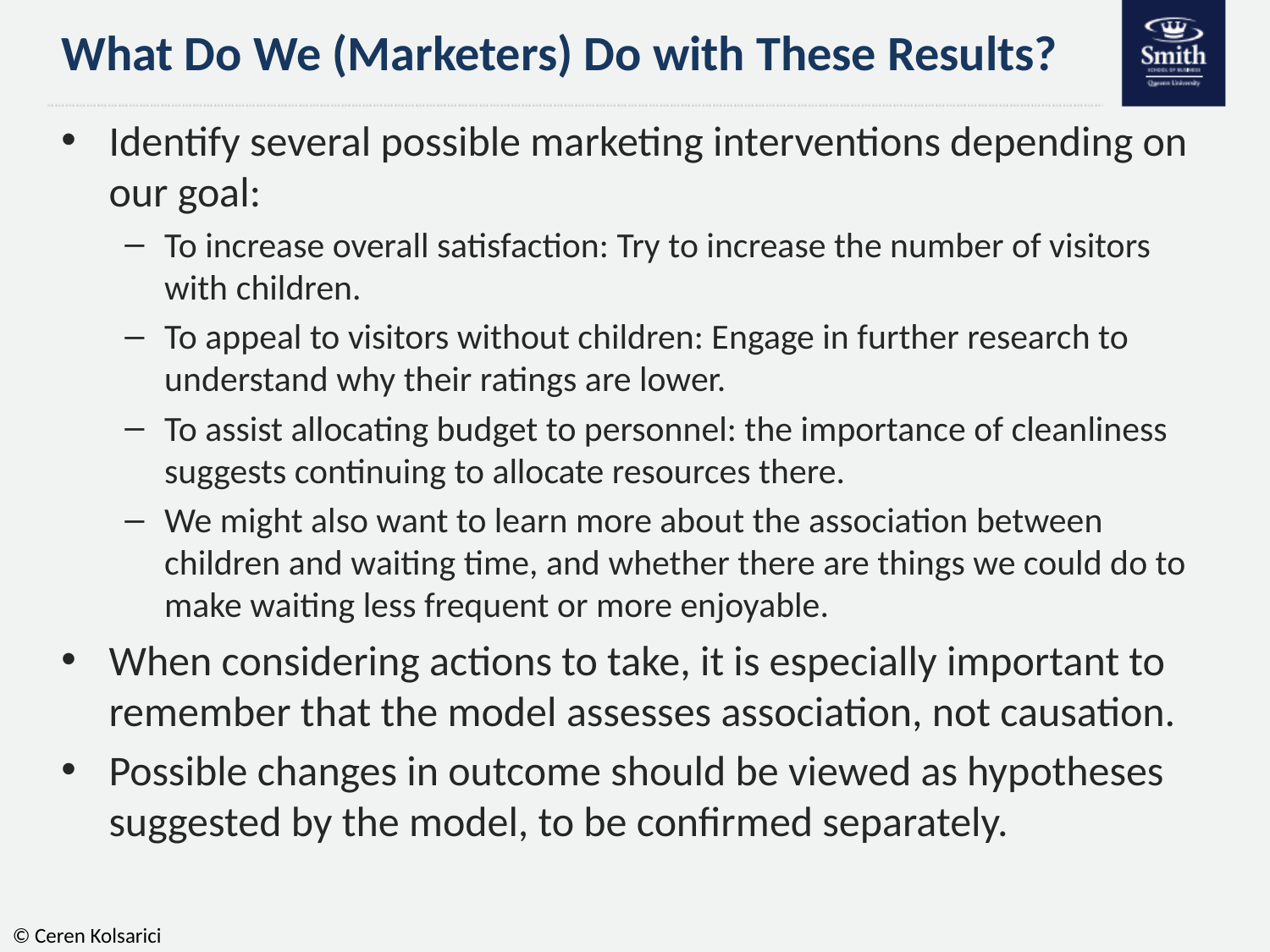

# What Do We (Marketers) Do with These Results?
Identify several possible marketing interventions depending on our goal:
To increase overall satisfaction: Try to increase the number of visitors with children.
To appeal to visitors without children: Engage in further research to understand why their ratings are lower.
To assist allocating budget to personnel: the importance of cleanliness suggests continuing to allocate resources there.
We might also want to learn more about the association between children and waiting time, and whether there are things we could do to make waiting less frequent or more enjoyable.
When considering actions to take, it is especially important to remember that the model assesses association, not causation.
Possible changes in outcome should be viewed as hypotheses suggested by the model, to be confirmed separately.
© Ceren Kolsarici